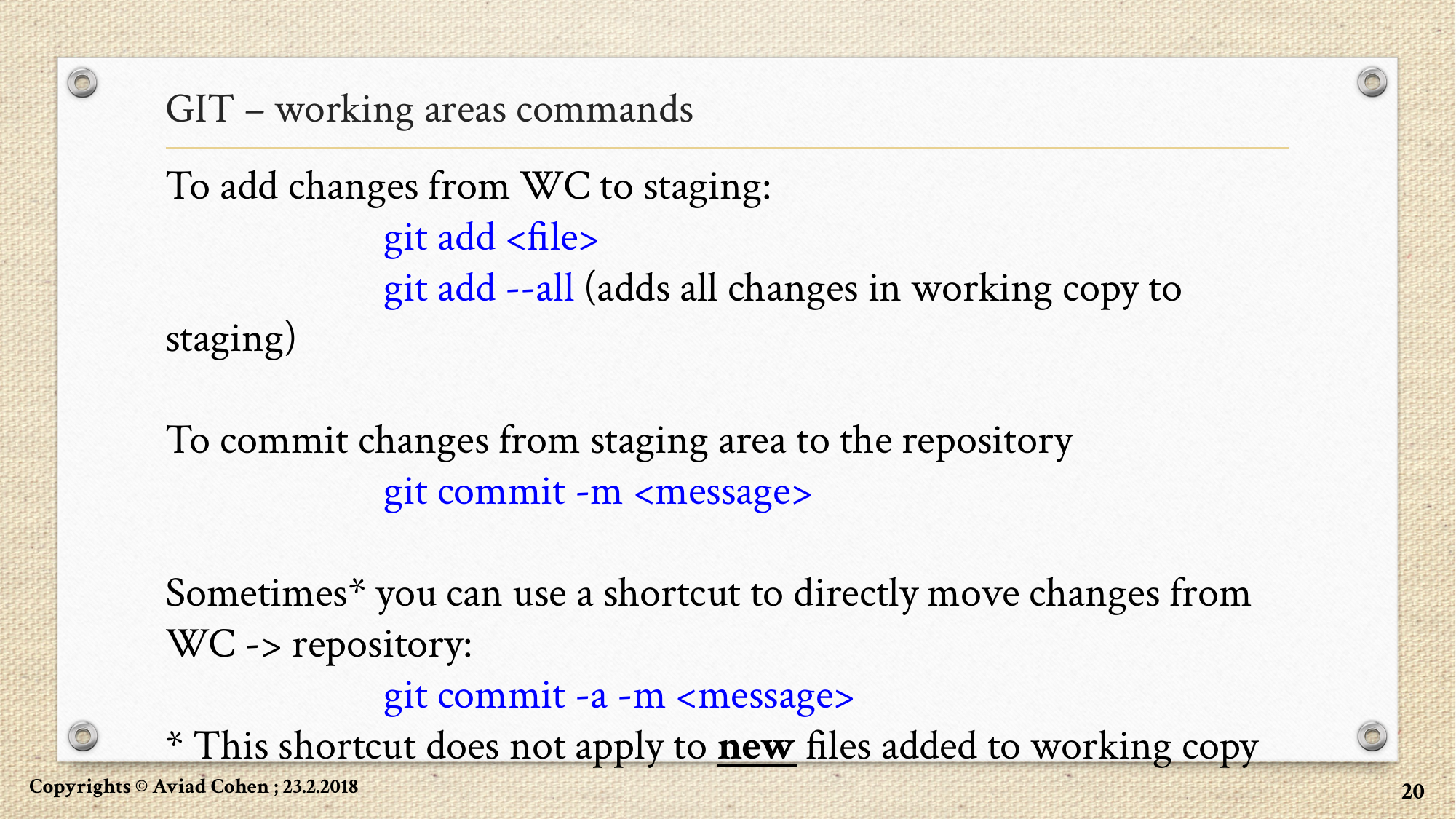

# GIT – working areas commands
To add changes from WC to staging:
		git add <file>
		git add --all (adds all changes in working copy to staging)

To commit changes from staging area to the repository
		git commit -m <message>

Sometimes* you can use a shortcut to directly move changes from WC -> repository:
		git commit -a -m <message>
* This shortcut does not apply to new files added to working copy
Copyrights © Aviad Cohen ; 23.2.2018
20